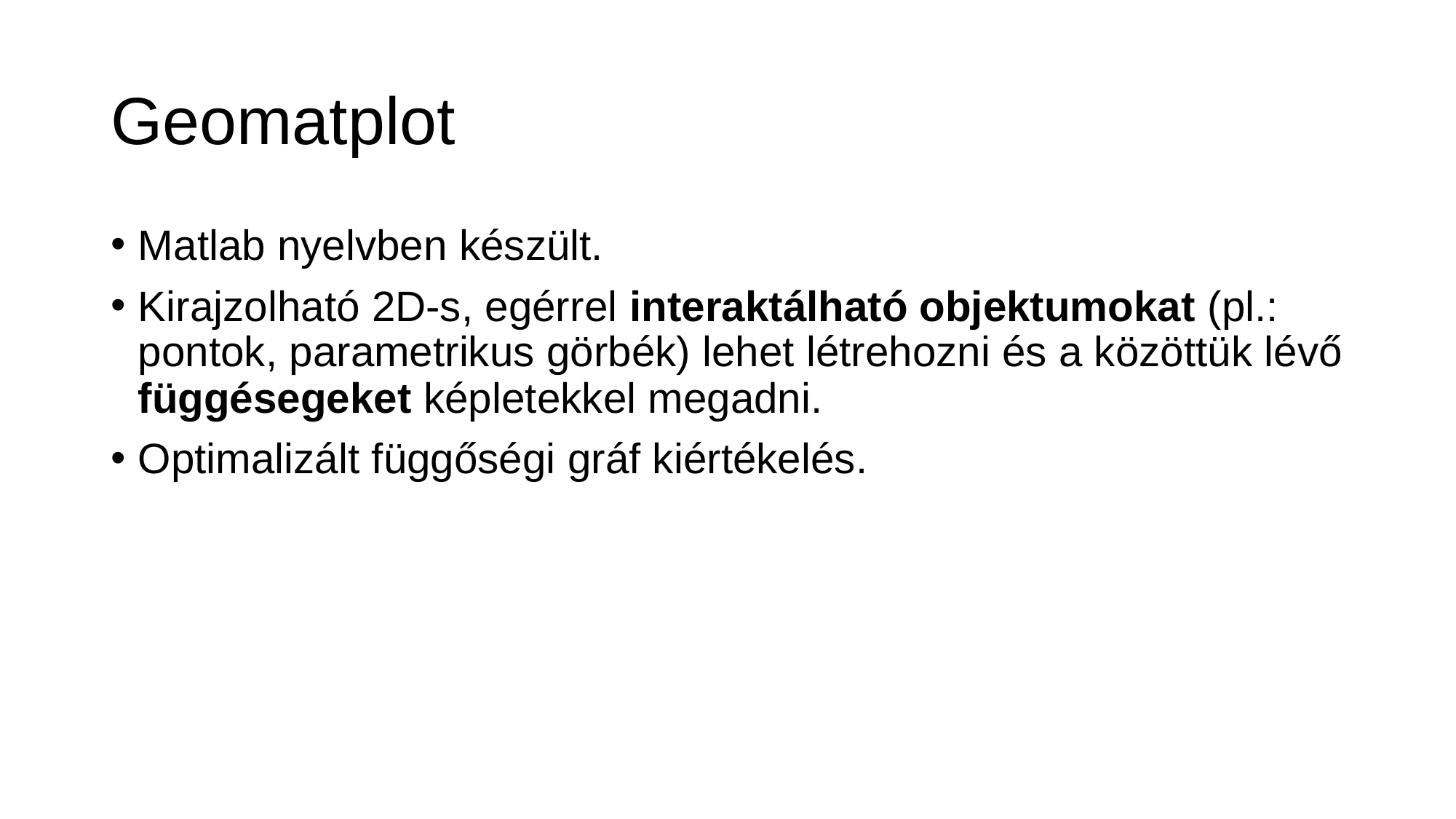

# Geomatplot
Matlab nyelvben készült.
Kirajzolható 2D-s, egérrel interaktálható objektumokat (pl.: pontok, parametrikus görbék) lehet létrehozni és a közöttük lévő függésegeket képletekkel megadni.
Optimalizált függőségi gráf kiértékelés.